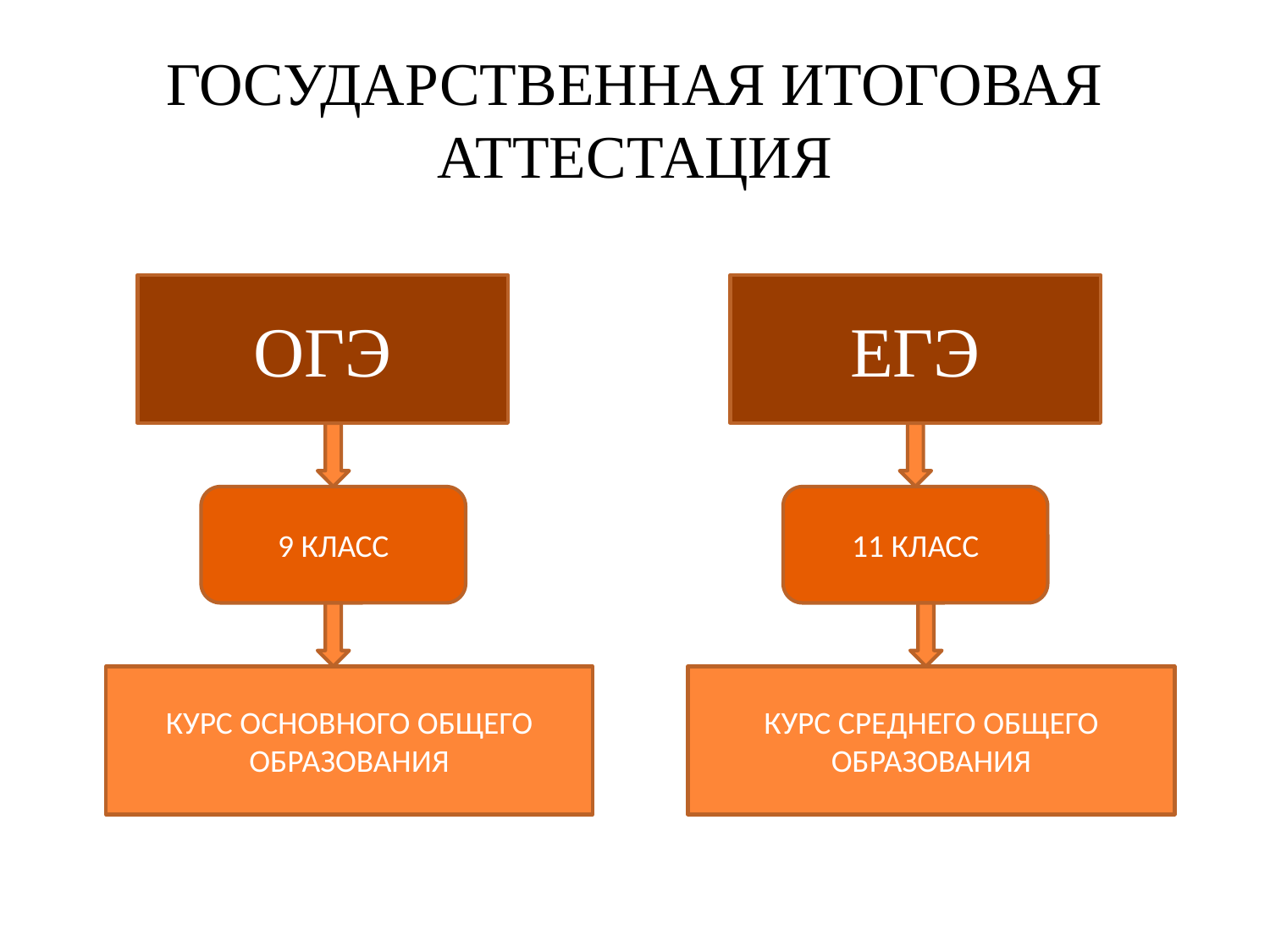

# ГОСУДАРСТВЕННАЯ ИТОГОВАЯ АТТЕСТАЦИЯ
ОГЭ
ЕГЭ

9 КЛАСС
11 КЛАСС

КУРС ОСНОВНОГО ОБЩЕГО ОБРАЗОВАНИЯ
КУРС СРЕДНЕГО ОБЩЕГО ОБРАЗОВАНИЯ